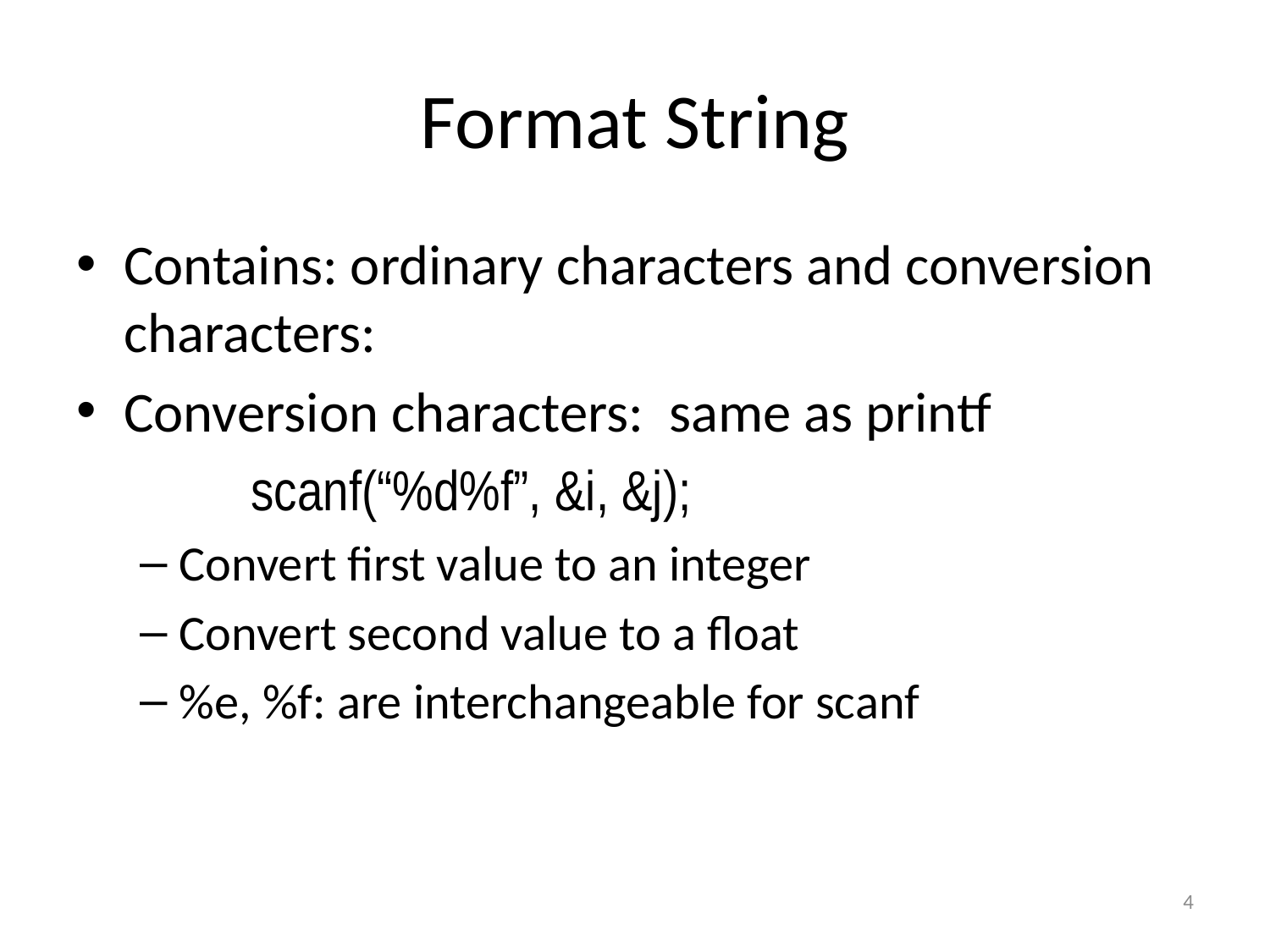

# Format String
Contains: ordinary characters and conversion characters:
Conversion characters:  same as printf
		scanf(“%d%f”, &i, &j);
Convert first value to an integer
Convert second value to a float
%e, %f: are interchangeable for scanf

4